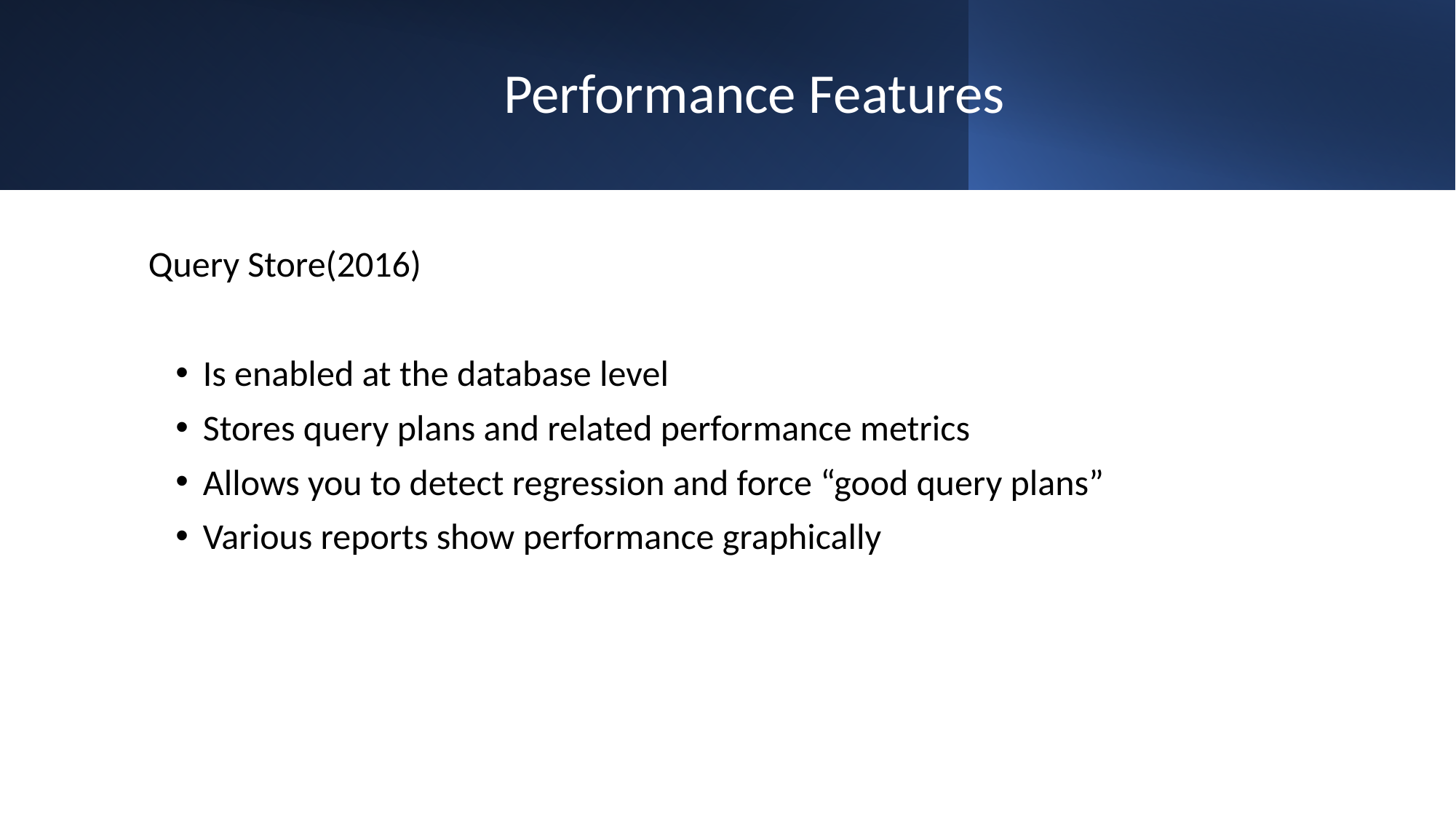

# Performance Features
Query Store(2016)

Is enabled at the database level
Stores query plans and related performance metrics
Allows you to detect regression and force “good query plans”
Various reports show performance graphically